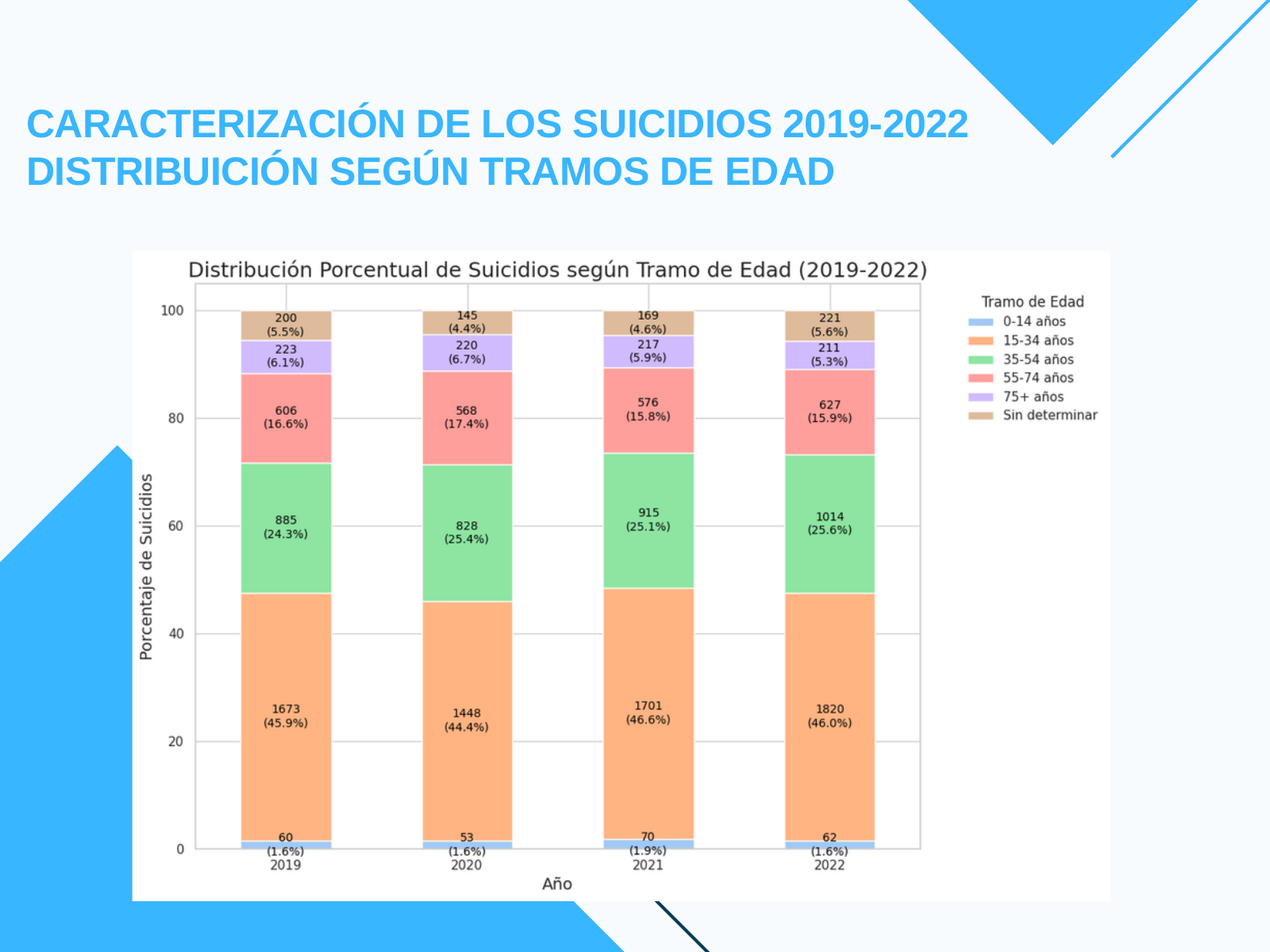

CARACTERIZACIÓN DE LOS SUICIDIOS 2019-2022
DISTRIBUICIÓN SEGÚN TRAMOS DE EDAD